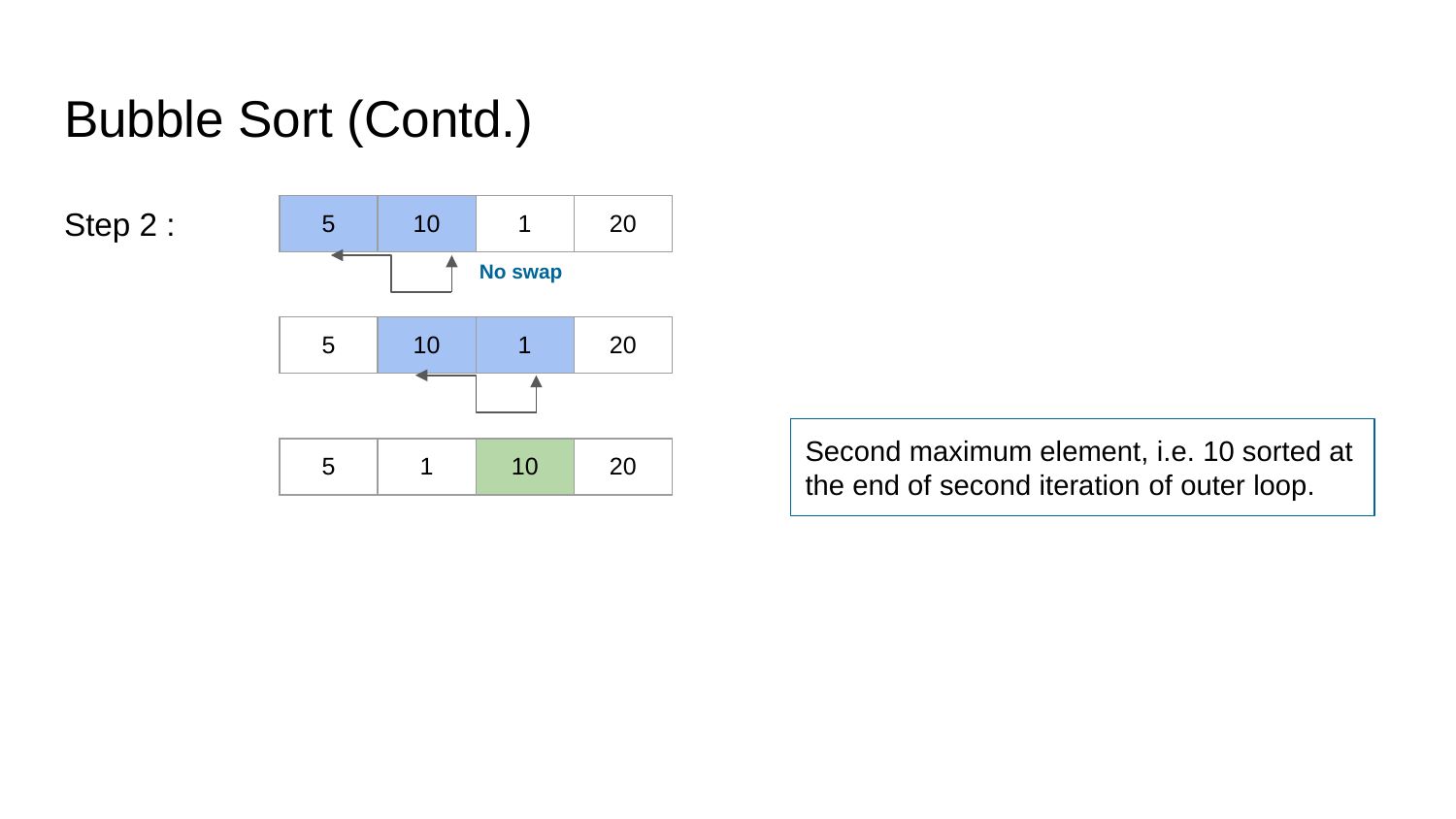

# Bubble Sort (Contd.)
Step 2 :
| 5 | 10 | 1 | 20 |
| --- | --- | --- | --- |
No swap
| 5 | 10 | 1 | 20 |
| --- | --- | --- | --- |
Second maximum element, i.e. 10 sorted at the end of second iteration of outer loop.
| 5 | 1 | 10 | 20 |
| --- | --- | --- | --- |